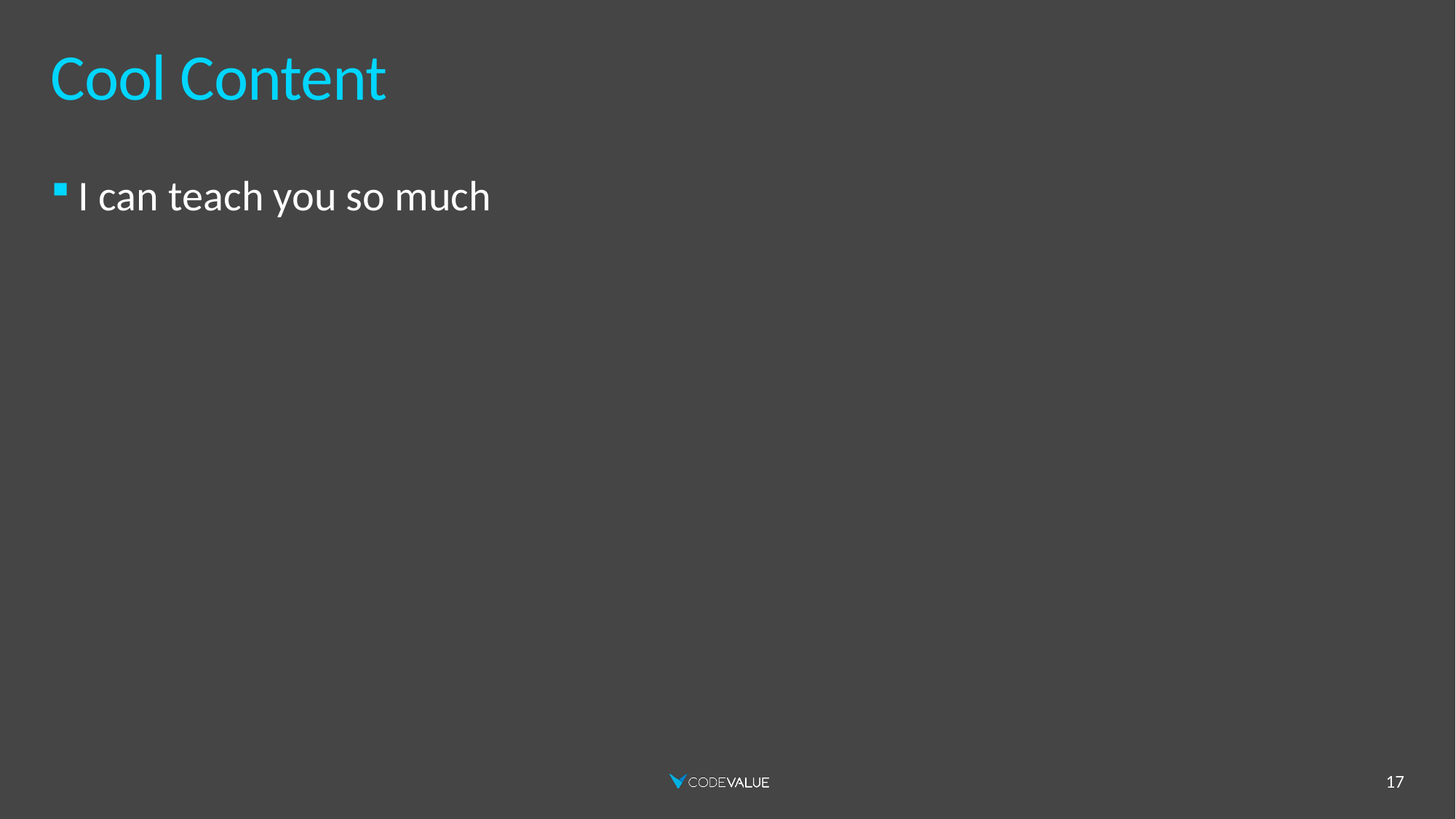

# Cool Content
I can teach you so much
17